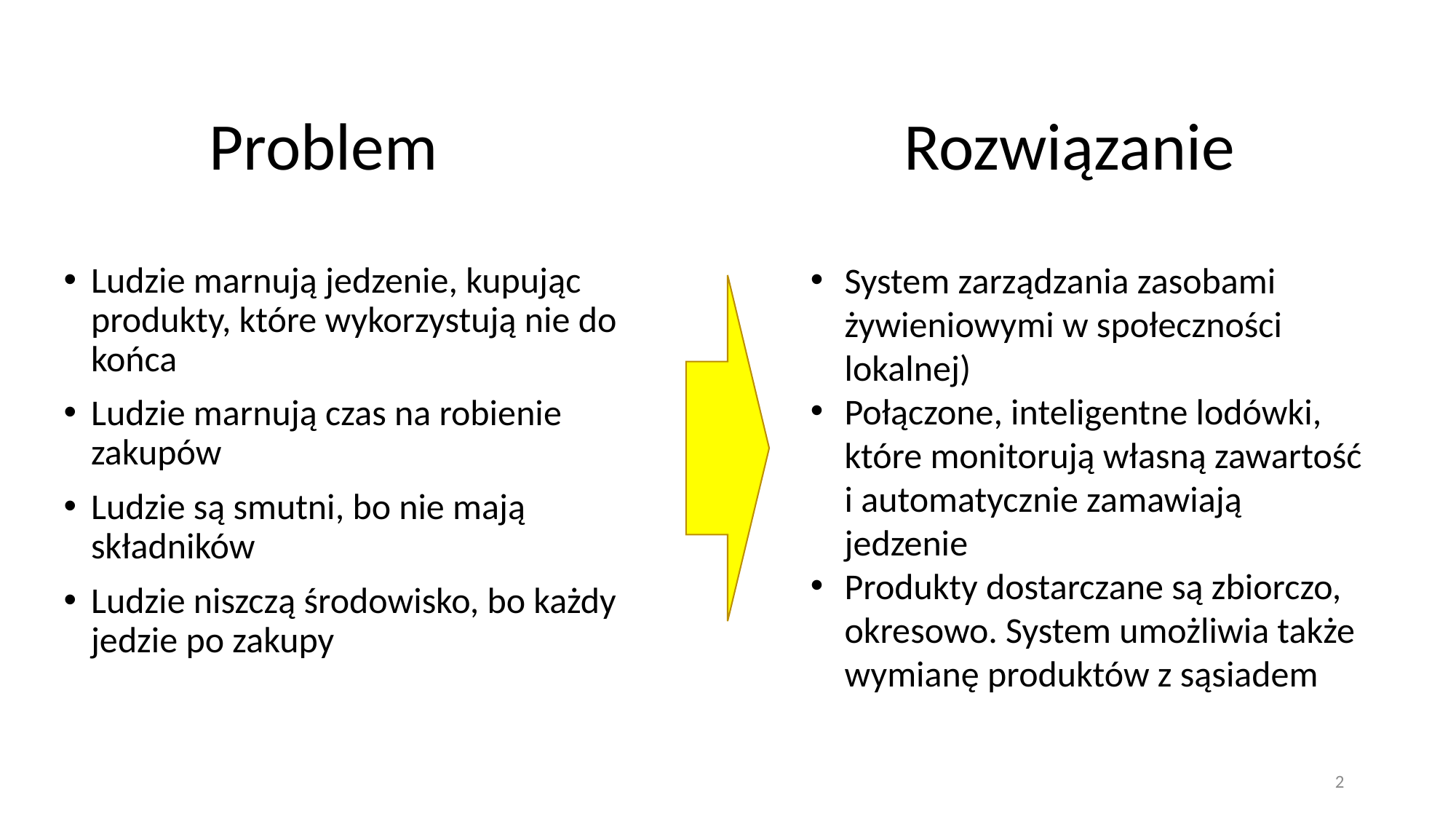

# Problem                               Rozwiązanie
Ludzie marnują jedzenie, kupując produkty, które wykorzystują nie do końca
Ludzie marnują czas na robienie zakupów
Ludzie są smutni, bo nie mają składników
Ludzie niszczą środowisko, bo każdy jedzie po zakupy
System zarządzania zasobami żywieniowymi w społeczności lokalnej)
Połączone, inteligentne lodówki, które monitorują własną zawartość i automatycznie zamawiają jedzenie
Produkty dostarczane są zbiorczo, okresowo. System umożliwia także wymianę produktów z sąsiadem

2